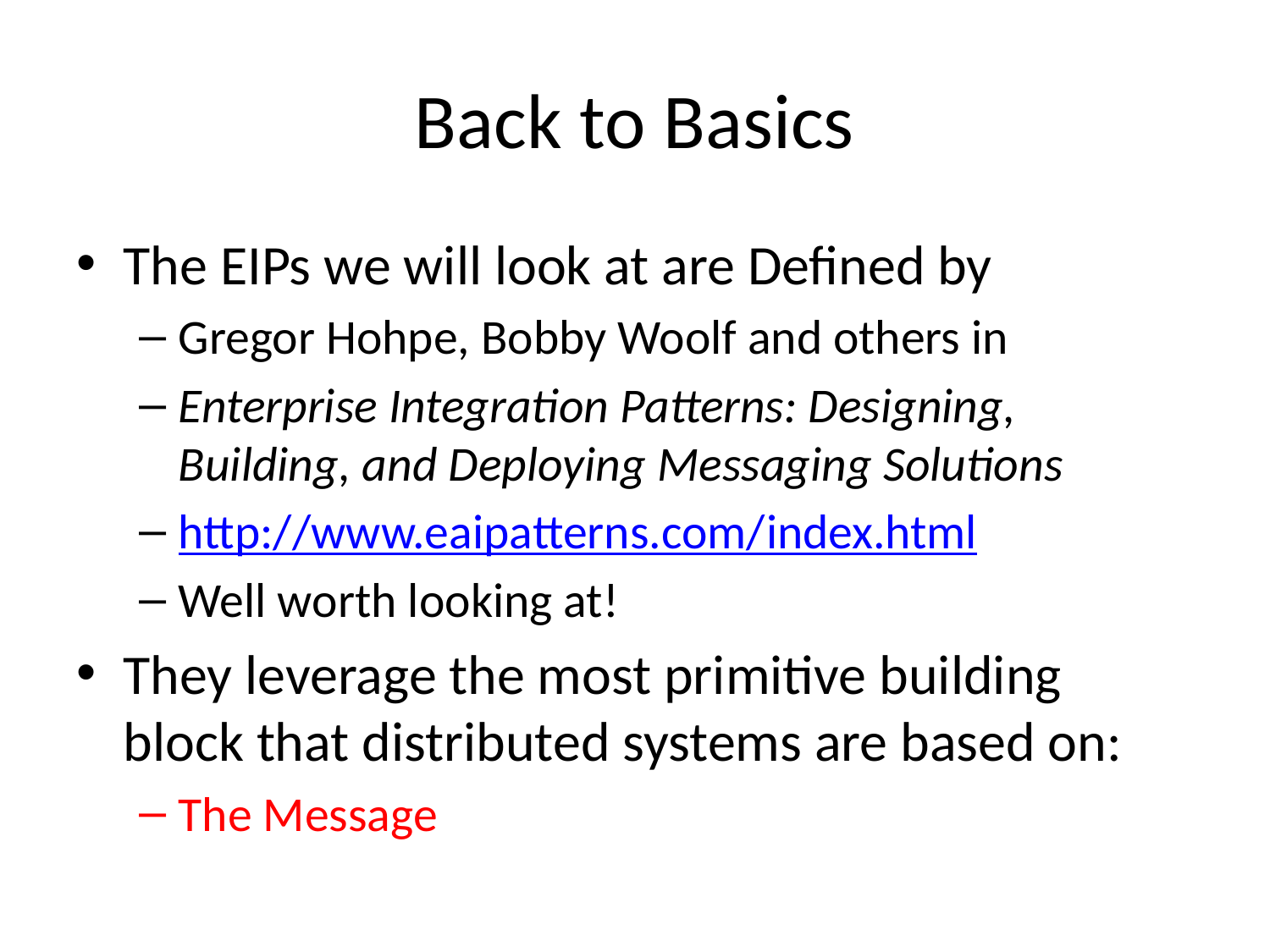

# Back to Basics
The EIPs we will look at are Defined by
Gregor Hohpe, Bobby Woolf and others in
Enterprise Integration Patterns: Designing, Building, and Deploying Messaging Solutions
http://www.eaipatterns.com/index.html
Well worth looking at!
They leverage the most primitive building block that distributed systems are based on:
The Message